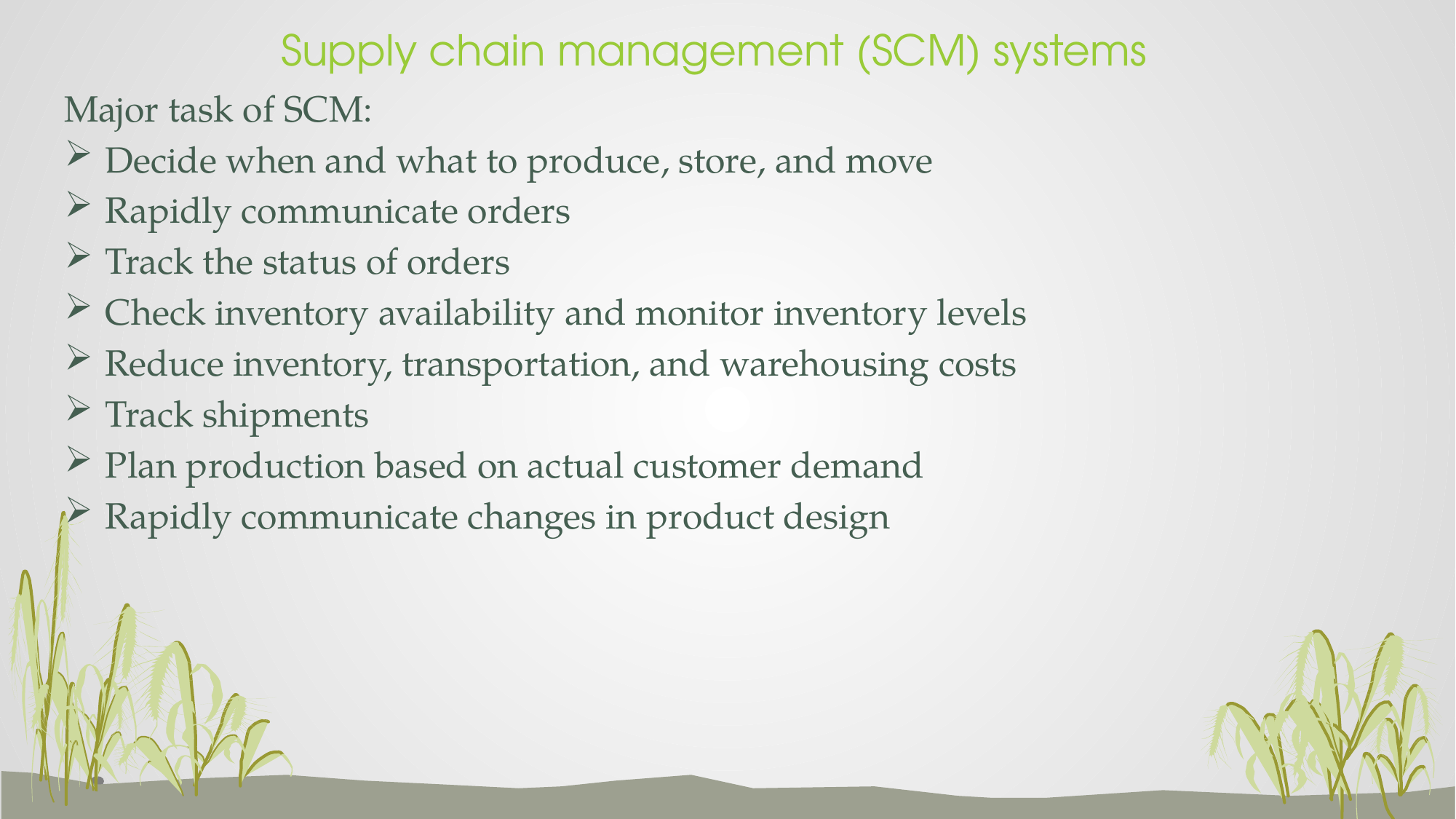

# Supply chain management (SCM) systems
Major task of SCM:
Decide when and what to produce, store, and move
Rapidly communicate orders
Track the status of orders
Check inventory availability and monitor inventory levels
Reduce inventory, transportation, and warehousing costs
Track shipments
Plan production based on actual customer demand
Rapidly communicate changes in product design